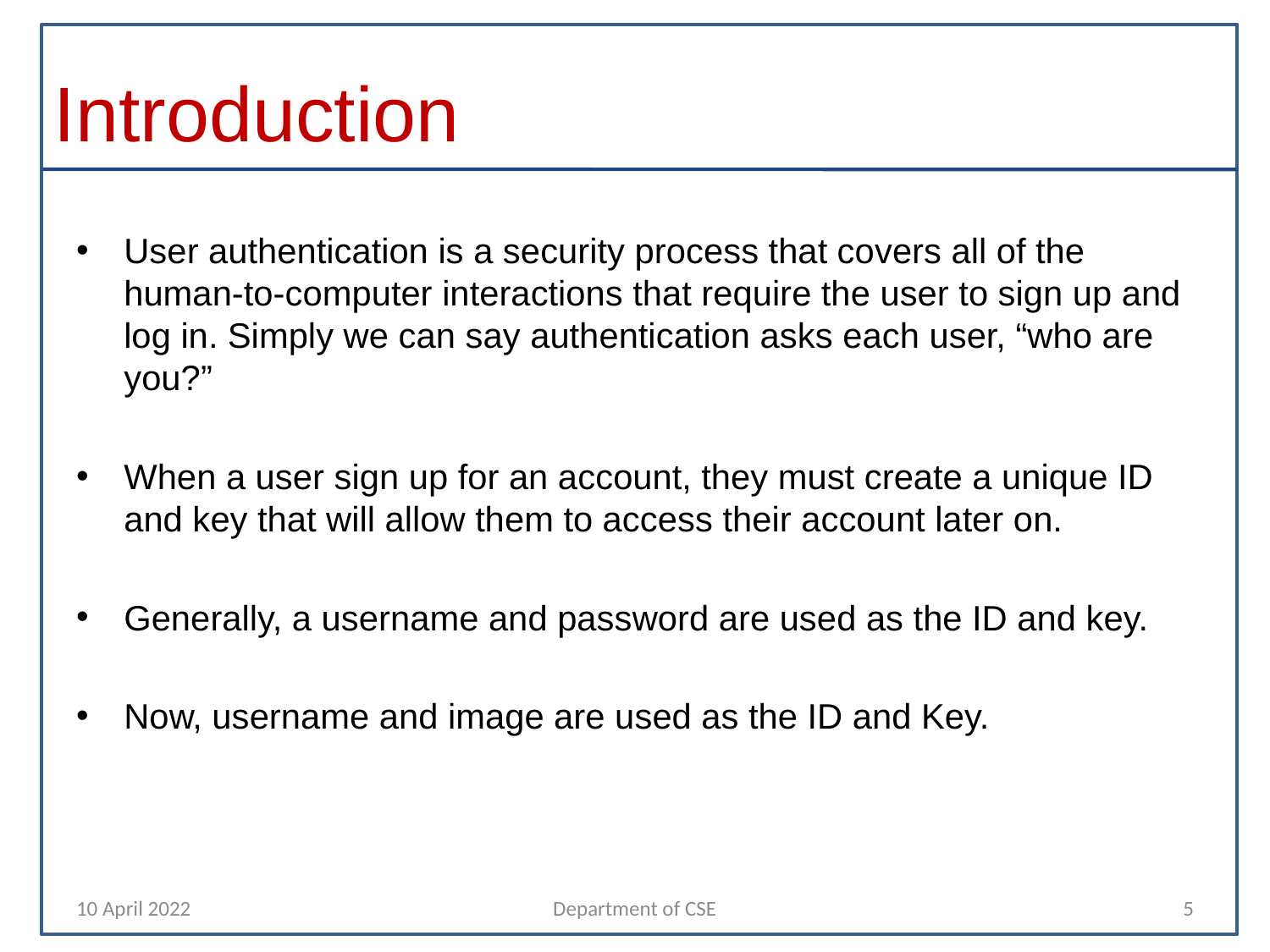

# Introduction
User authentication is a security process that covers all of the human-to-computer interactions that require the user to sign up and log in. Simply we can say authentication asks each user, “who are you?”

When a user sign up for an account, they must create a unique ID and key that will allow them to access their account later on.

Generally, a username and password are used as the ID and key.

Now, username and image are used as the ID and Key.
10 April 2022
Department of CSE
5